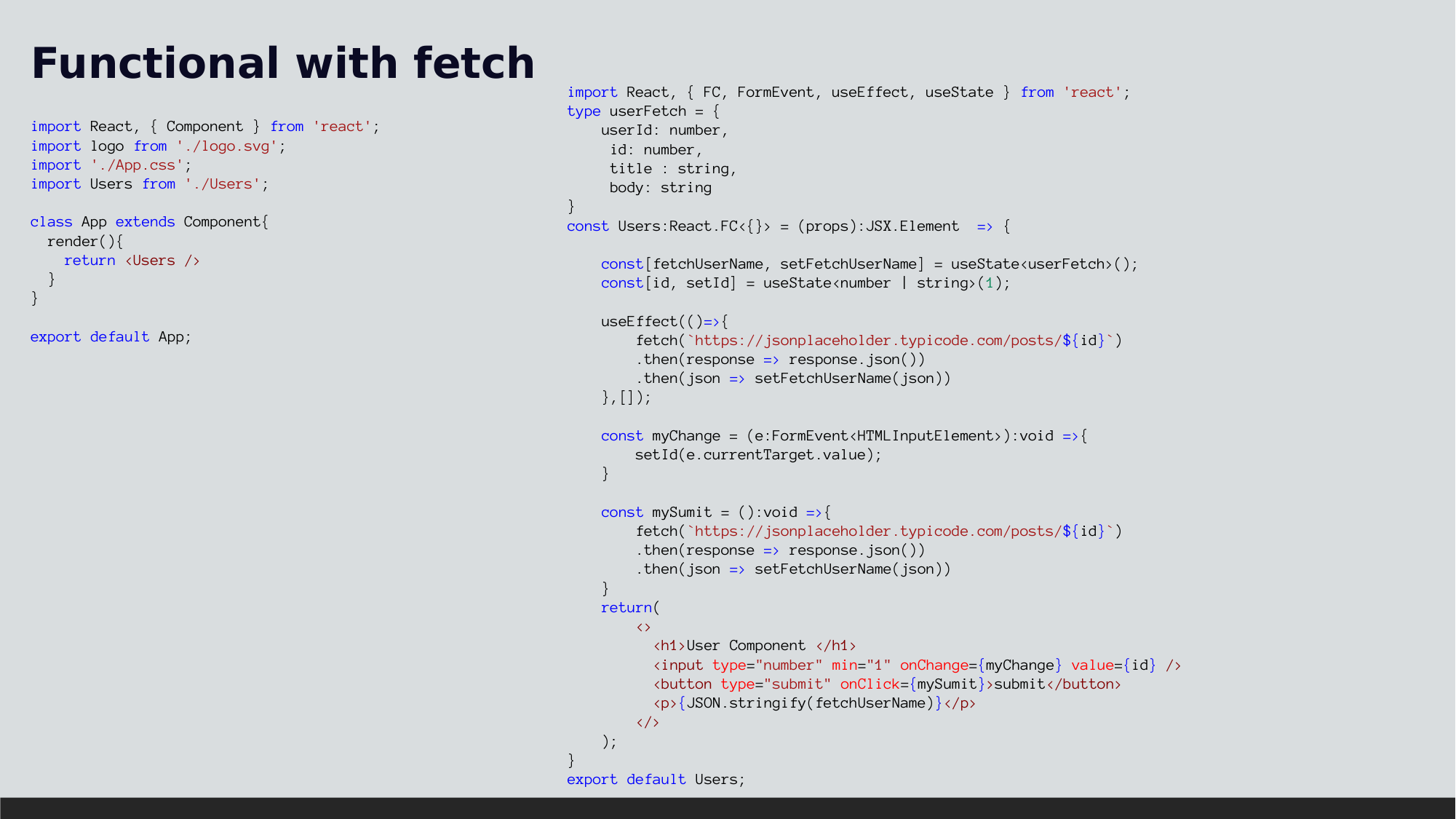

Functional with fetch
import React, { FC, FormEvent, useEffect, useState } from 'react';
type userFetch = {
    userId: number,
     id: number,
     title : string,
     body: string
}
const Users:React.FC<{}> = (props):JSX.Element  => {
    const[fetchUserName, setFetchUserName] = useState<userFetch>();
    const[id, setId] = useState<number | string>(1);

    useEffect(()=>{
        fetch(`https://jsonplaceholder.typicode.com/posts/${id}`)
        .then(response => response.json())
        .then(json => setFetchUserName(json))
    },[]);
    const myChange = (e:FormEvent<HTMLInputElement>):void =>{
        setId(e.currentTarget.value);
    }
    const mySumit = ():void =>{
        fetch(`https://jsonplaceholder.typicode.com/posts/${id}`)
        .then(response => response.json())
        .then(json => setFetchUserName(json))
    }
    return(
        <>
          <h1>User Component </h1>
          <input type="number" min="1" onChange={myChange} value={id} />
          <button type="submit" onClick={mySumit}>submit</button>
          <p>{JSON.stringify(fetchUserName)}</p>
        </>
    );
}
export default Users;
#
import React, { Component } from 'react';
import logo from './logo.svg';
import './App.css';
import Users from './Users';
class App extends Component{
  render(){
    return <Users />
  }
}
export default App;